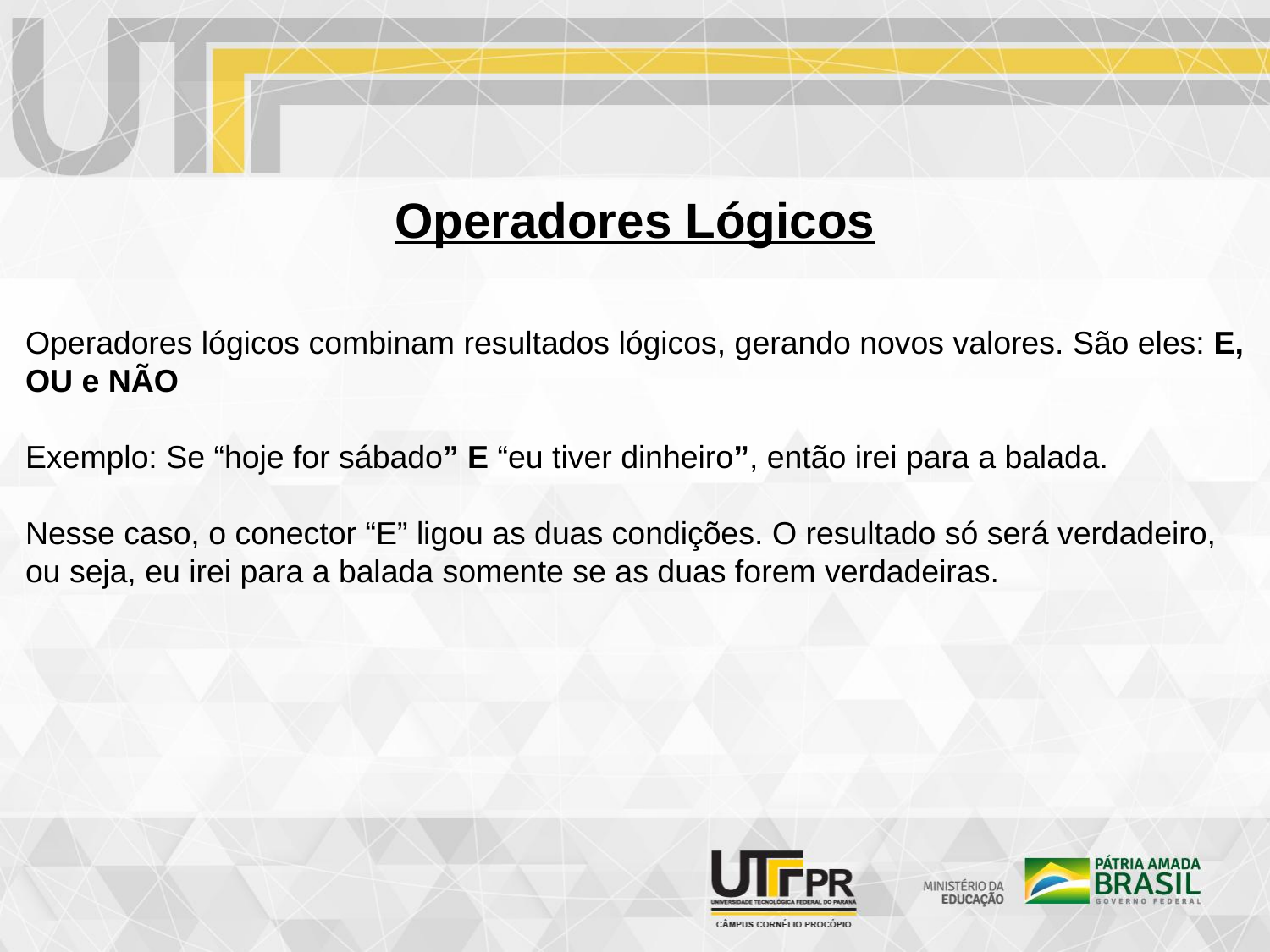

Operadores Lógicos
Operadores lógicos combinam resultados lógicos, gerando novos valores. São eles: E, OU e NÃO

Exemplo: Se “hoje for sábado” E “eu tiver dinheiro”, então irei para a balada.

Nesse caso, o conector “E” ligou as duas condições. O resultado só será verdadeiro, ou seja, eu irei para a balada somente se as duas forem verdadeiras.